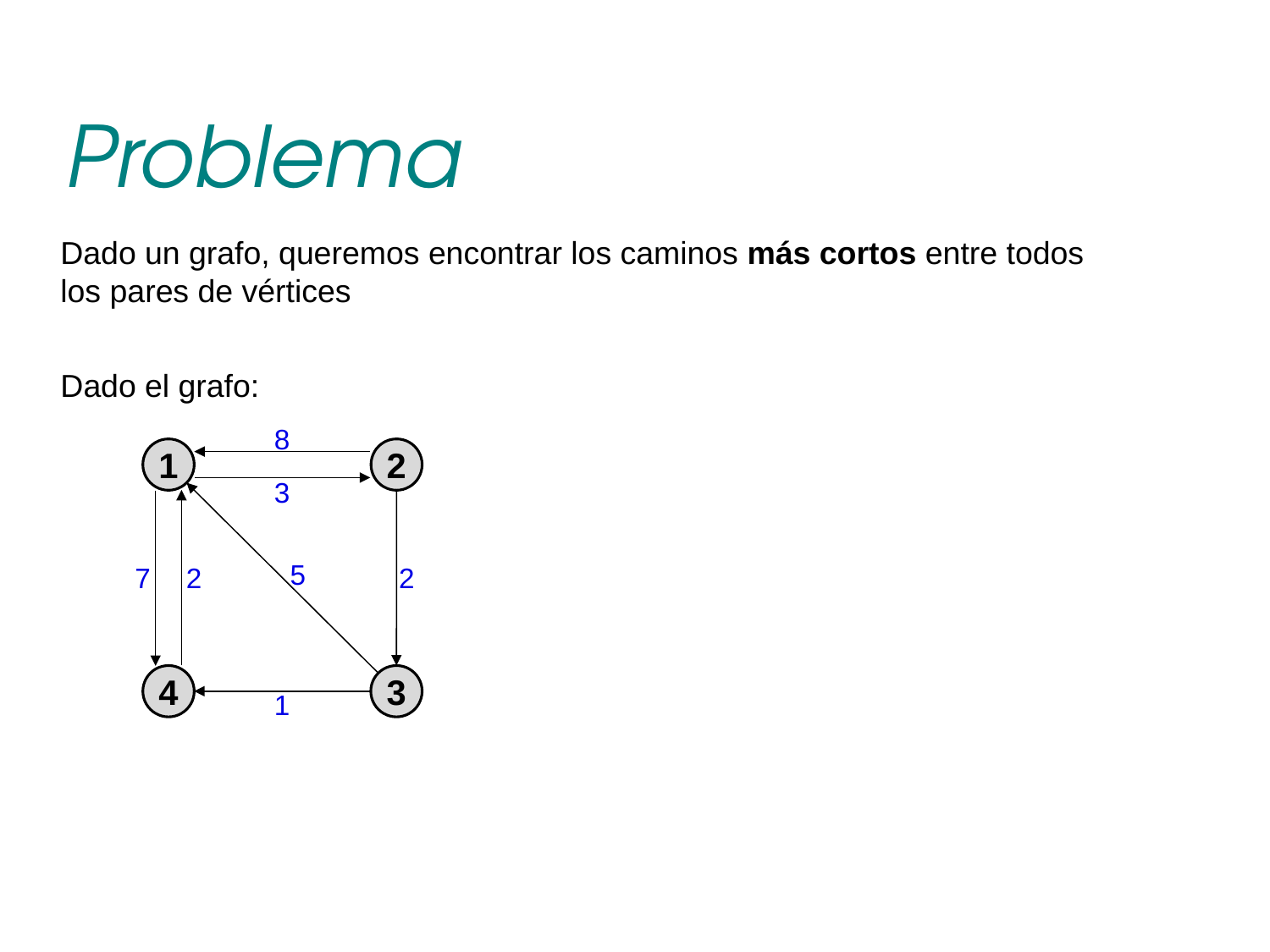

# Problema
Dado un grafo, queremos encontrar los caminos más cortos entre todos los pares de vértices
Dado el grafo:
8
1
2
3
5
7
2
2
4
3
1